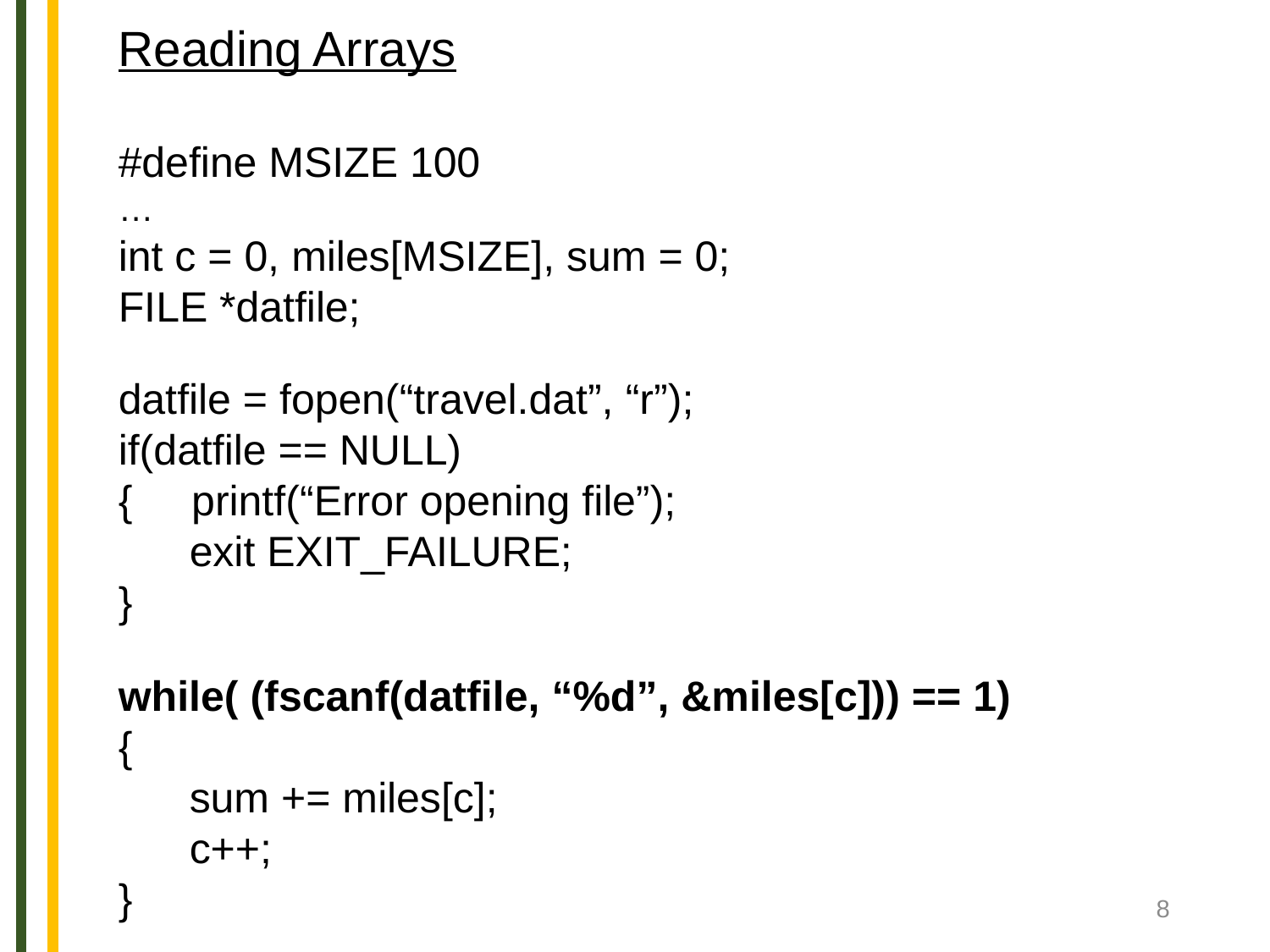

Reading Arrays

#define MSIZE 100
…
int c = 0, miles[MSIZE], sum = 0;
FILE *datfile;

datfile = fopen(“travel.dat”, “r”);
if(datfile == NULL)
{     printf(“Error opening file”);
      exit EXIT_FAILURE;
}

while( (fscanf(datfile, “%d”, &miles[c])) == 1)
{
      sum += miles[c];
      c++;
}
8